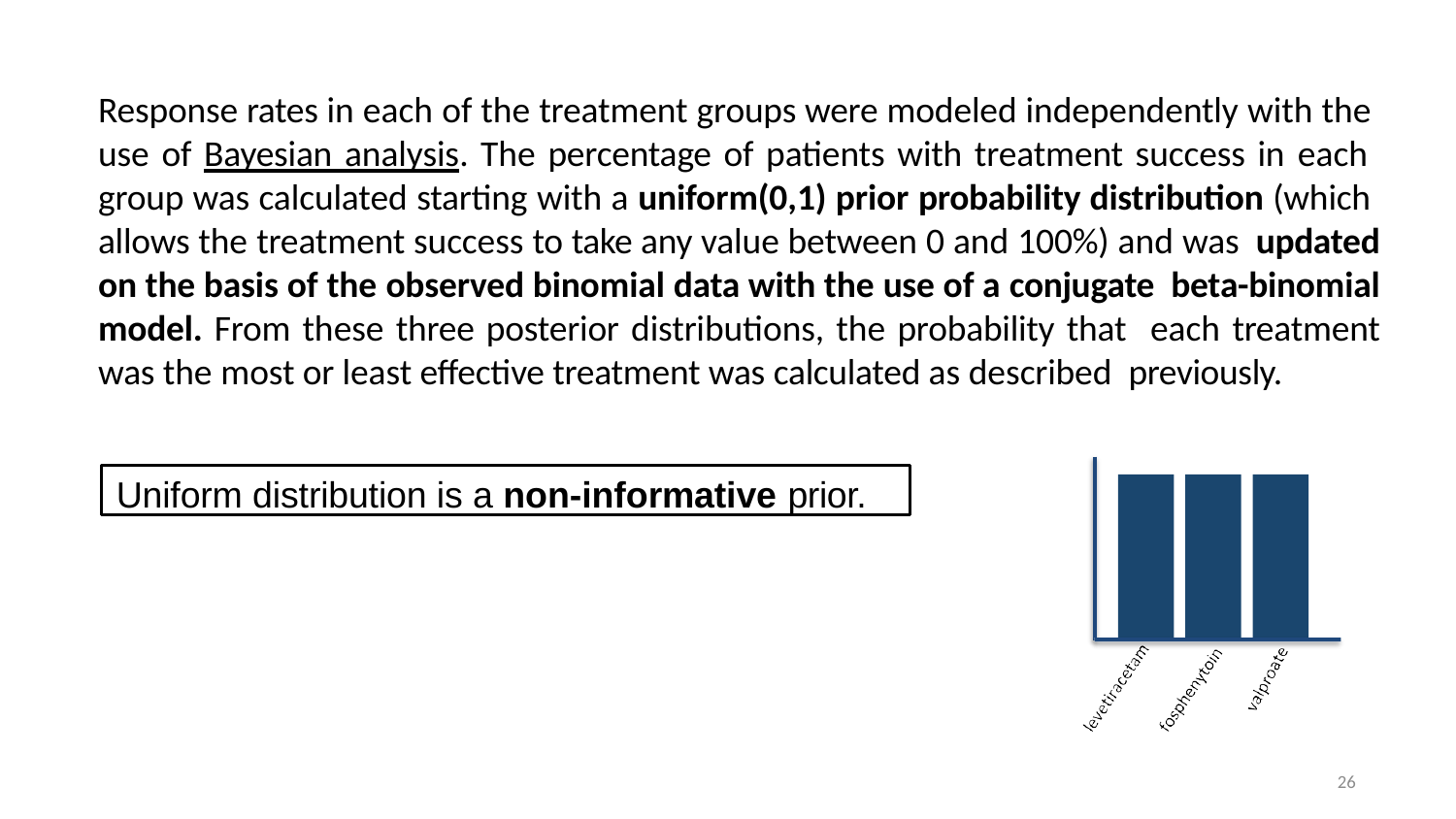

Response rates in each of the treatment groups were modeled independently with the  use of Bayesian analysis. The percentage of patients with treatment success in each  group was calculated starting with a uniform(0,1) prior probability distribution (which  allows the treatment success to take any value between 0 and 100%) and was  updated on the basis of the observed binomial data with the use of a conjugate  beta-binomial model. From these three posterior distributions, the probability that  each treatment was the most or least effective treatment was calculated as described  previously.

Uniform distribution is a non-informative prior.

26